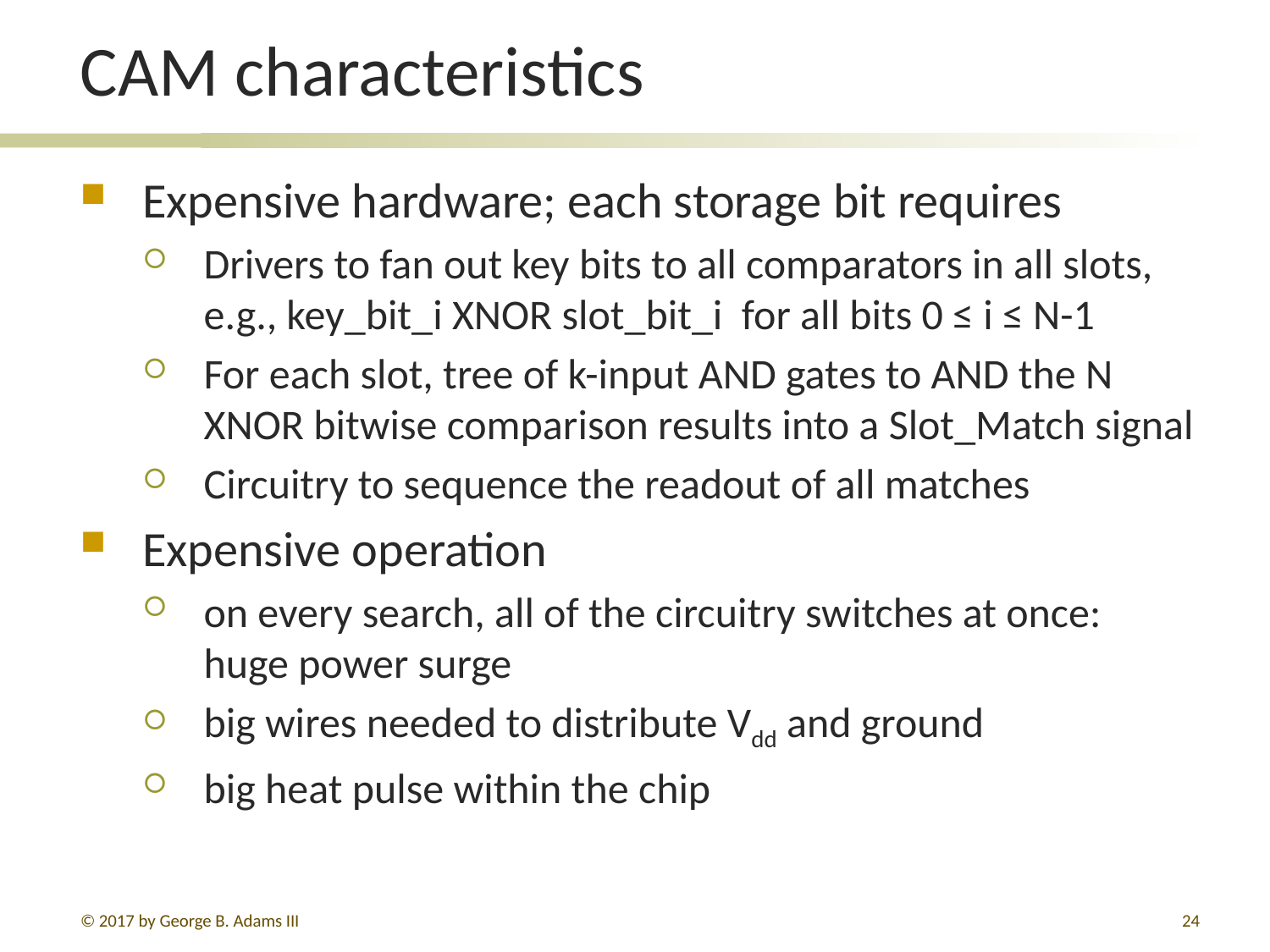

# CAM characteristics
Expensive hardware; each storage bit requires
Drivers to fan out key bits to all comparators in all slots, e.g., key_bit_i XNOR slot_bit_i  for all bits 0 ≤ i ≤ N-1
For each slot, tree of k-input AND gates to AND the N XNOR bitwise comparison results into a Slot_Match signal
Circuitry to sequence the readout of all matches
Expensive operation
on every search, all of the circuitry switches at once:  huge power surge
big wires needed to distribute Vdd and ground
big heat pulse within the chip
© 2017 by George B. Adams III
24